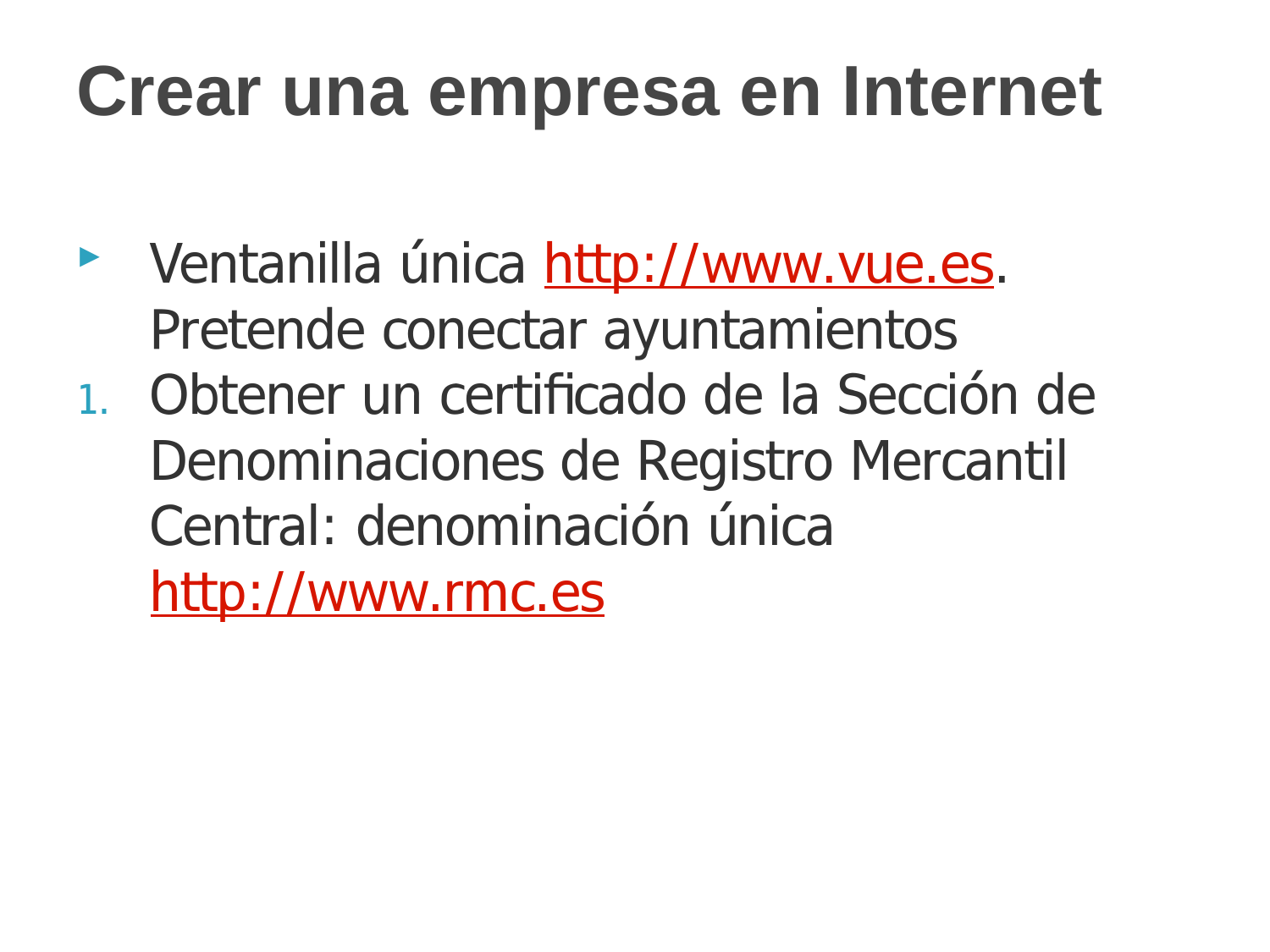

# Crear una empresa en Internet
Ventanilla única http://www.vue.es. Pretende conectar ayuntamientos
Obtener un certificado de la Sección de Denominaciones de Registro Mercantil Central: denominación única http://www.rmc.es